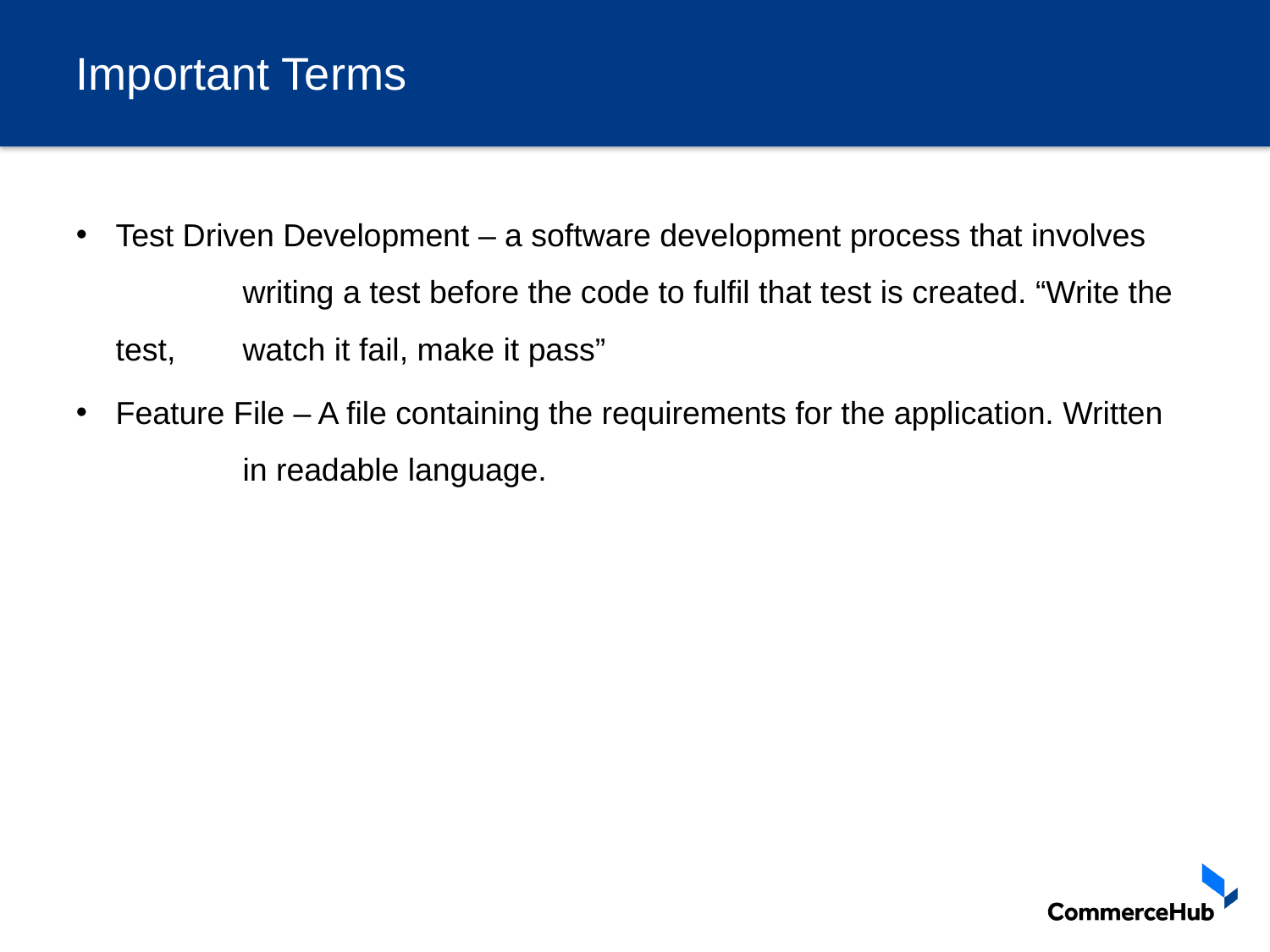

# Important Terms
Test Driven Development – a software development process that involves 	writing a test before the code to fulfil that test is created. “Write the test, 	watch it fail, make it pass”
Feature File – A file containing the requirements for the application. Written 	in readable language.